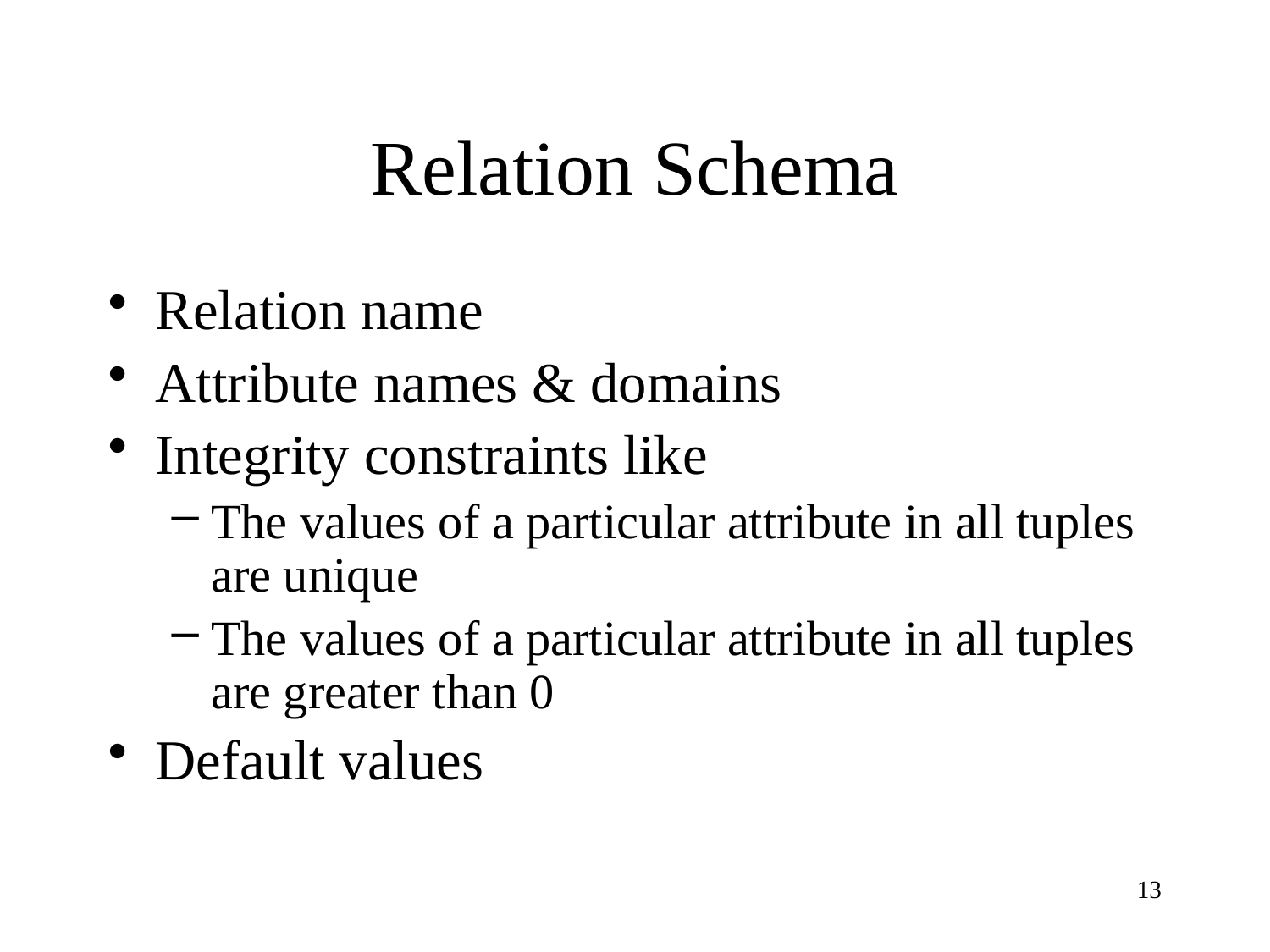

# Relation Schema
Relation name
Attribute names & domains
Integrity constraints like
The values of a particular attribute in all tuples are unique
The values of a particular attribute in all tuples are greater than 0
Default values
13